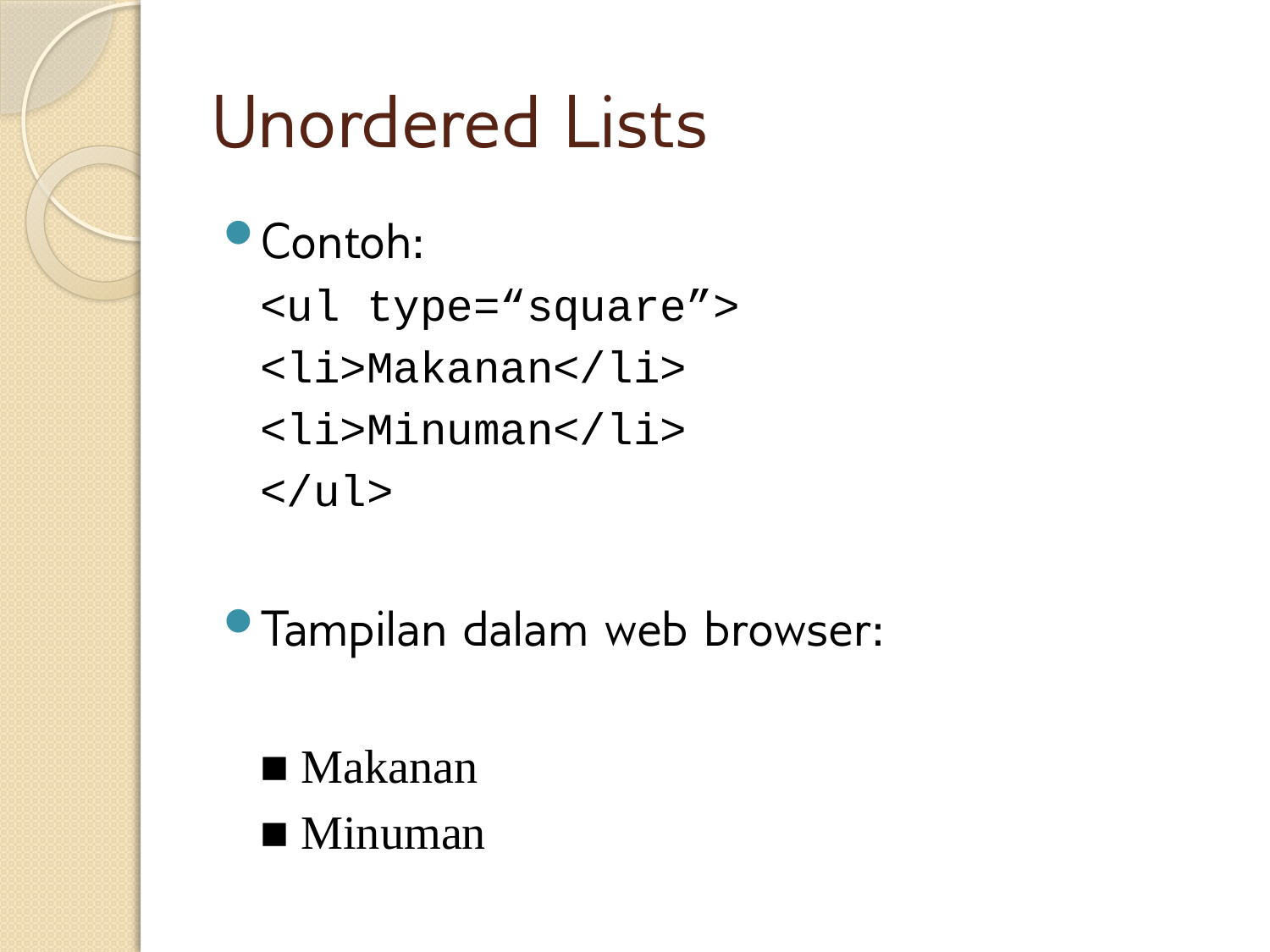

# Unordered Lists
Contoh:
<ul type=“square”>
<li>Makanan</li>
<li>Minuman</li>
</ul>

Tampilan dalam web browser:

■ Makanan
■ Minuman